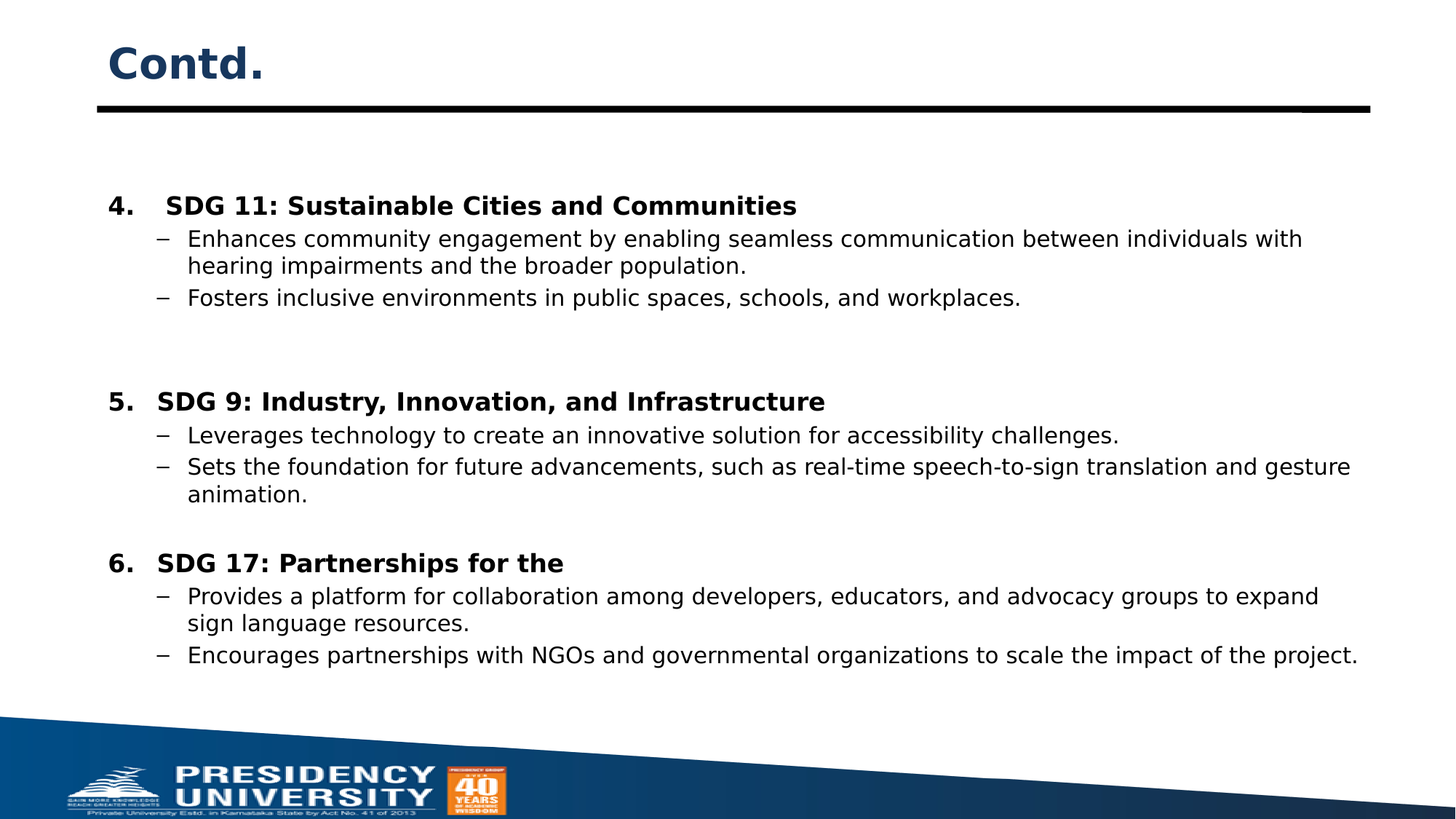

# Contd.

 SDG 11: Sustainable Cities and Communities
Enhances community engagement by enabling seamless communication between individuals with hearing impairments and the broader population.
Fosters inclusive environments in public spaces, schools, and workplaces.

SDG 9: Industry, Innovation, and Infrastructure
Leverages technology to create an innovative solution for accessibility challenges.
Sets the foundation for future advancements, such as real-time speech-to-sign translation and gesture animation.

SDG 17: Partnerships for the
Provides a platform for collaboration among developers, educators, and advocacy groups to expand sign language resources.
Encourages partnerships with NGOs and governmental organizations to scale the impact of the project.